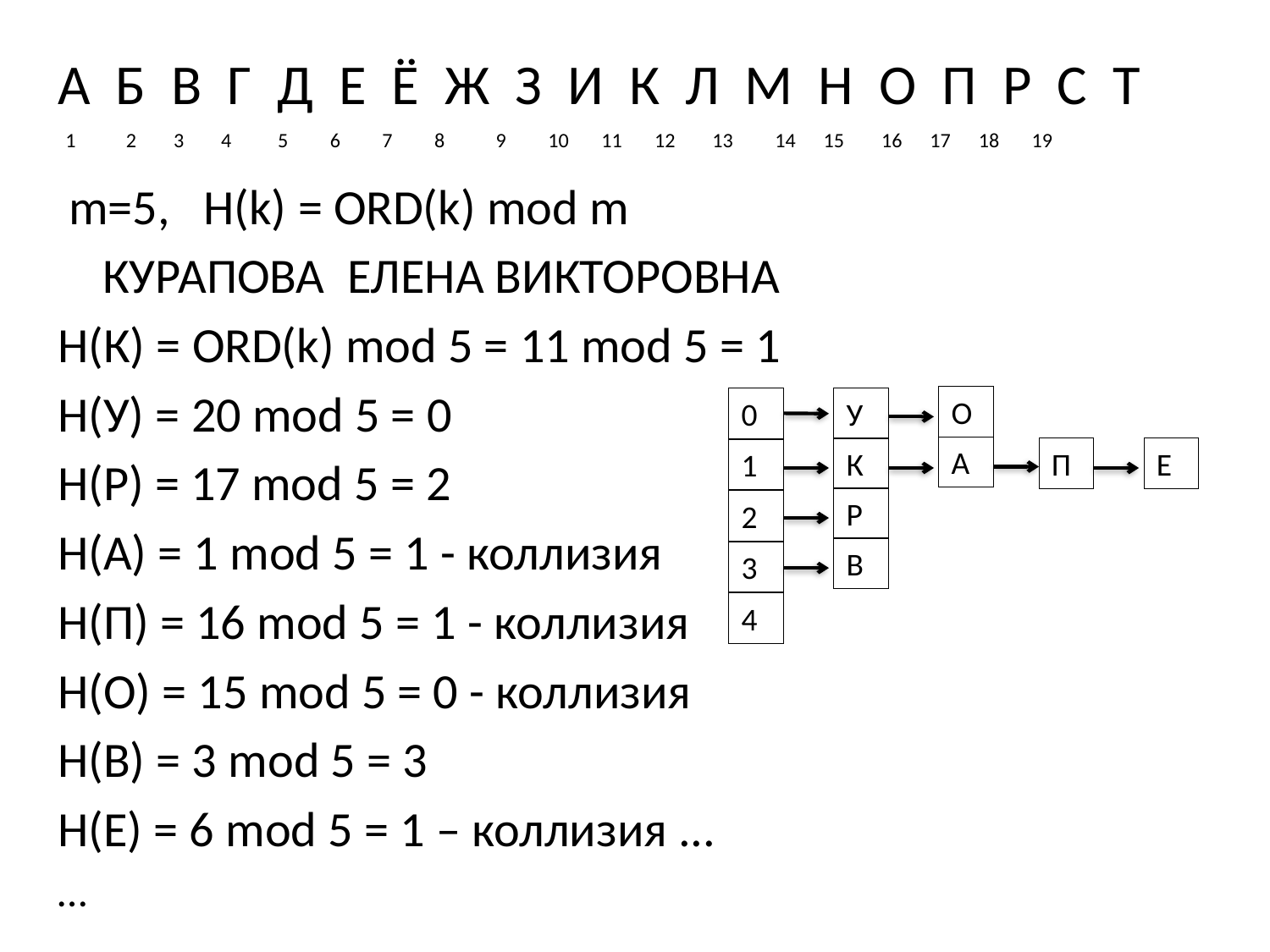

А  Б  В  Г  Д  Е  Ё  Ж  З  И  К  Л  М  Н  О  П  Р  С  Т
 1          2        3        4          5         6         7         8           9         10       11       12        13         14      15        16      17      18       19
 m=5,   H(k) = ORD(k) mod m
    КУРАПОВА  ЕЛЕНА ВИКТОРОВНА
H(К) = ORD(k) mod 5 = 11 mod 5 = 1
H(У) = 20 mod 5 = 0
H(Р) = 17 mod 5 = 2
H(А) = 1 mod 5 = 1 - коллизия
H(П) = 16 mod 5 = 1 - коллизия
H(О) = 15 mod 5 = 0 - коллизия
H(В) = 3 mod 5 = 3
H(Е) = 6 mod 5 = 1 – коллизия ...
…
О
0
У
А
К
П
Е
1
Р
2
В
3
4